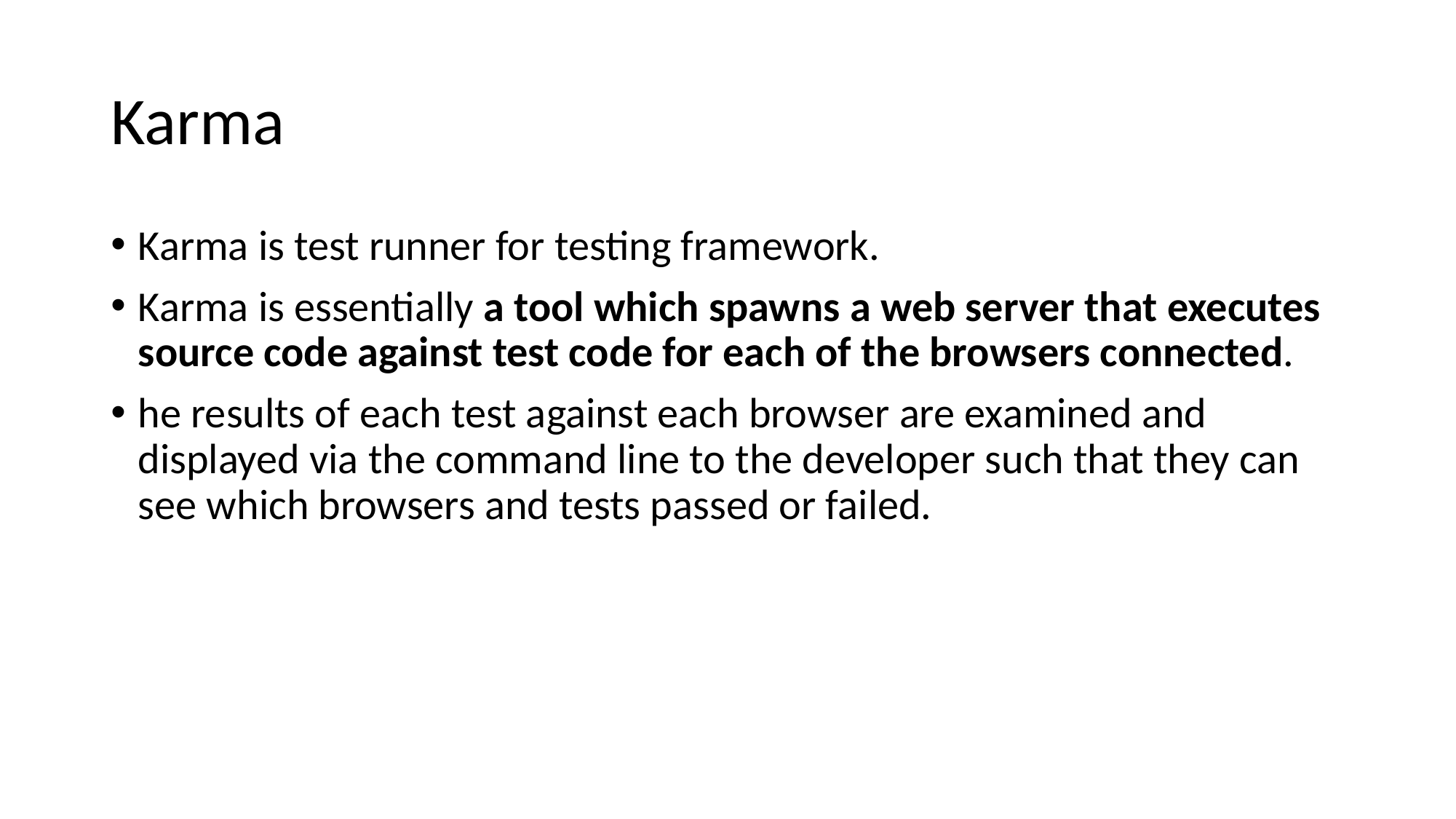

# Karma
Karma is test runner for testing framework.
Karma is essentially a tool which spawns a web server that executes source code against test code for each of the browsers connected.
he results of each test against each browser are examined and displayed via the command line to the developer such that they can see which browsers and tests passed or failed.